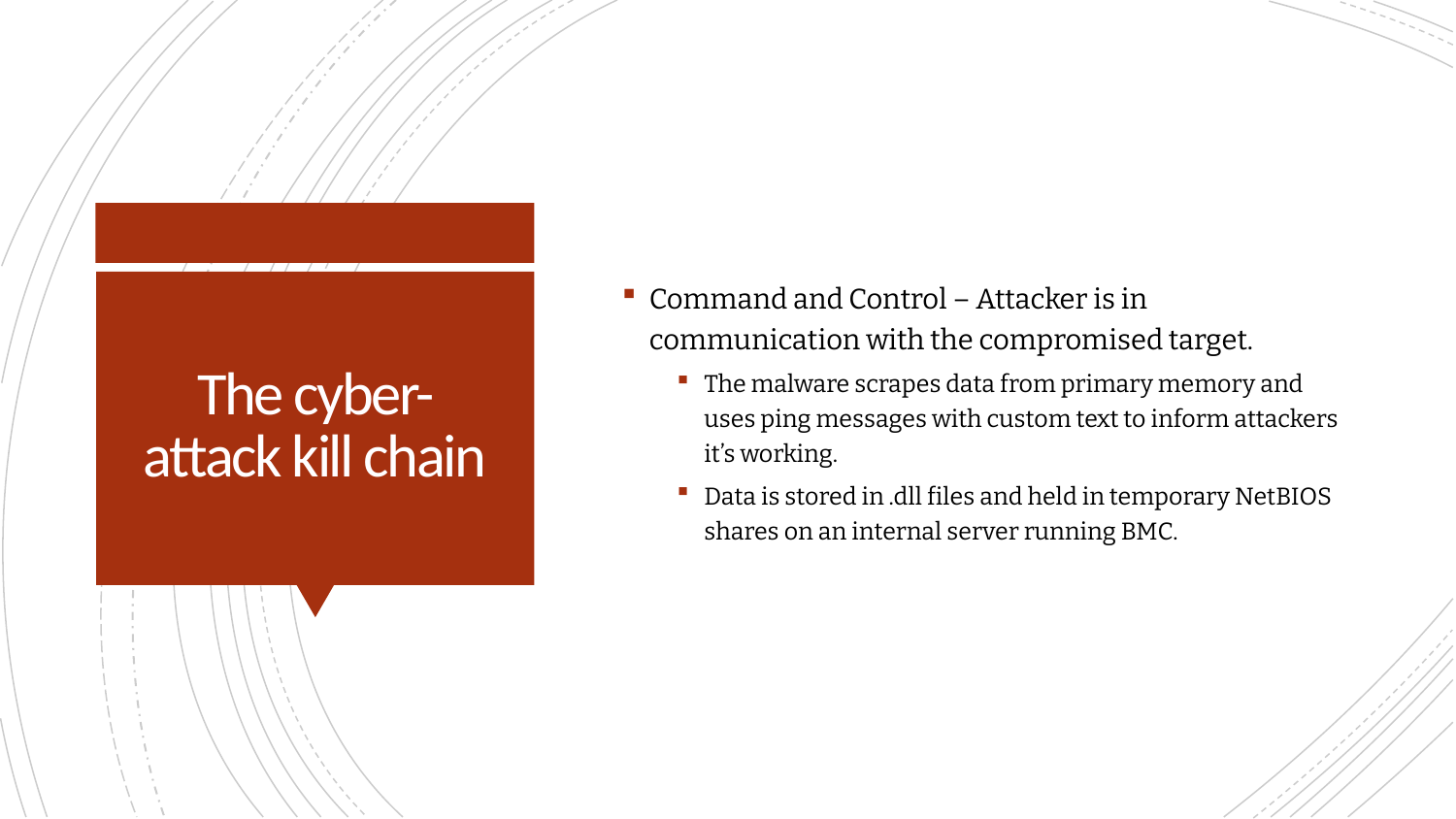

Command and Control – Attacker is in communication with the compromised target.
The malware scrapes data from primary memory and uses ping messages with custom text to inform attackers it’s working.
Data is stored in .dll files and held in temporary NetBIOS shares on an internal server running BMC.
# The cyber-attack kill chain